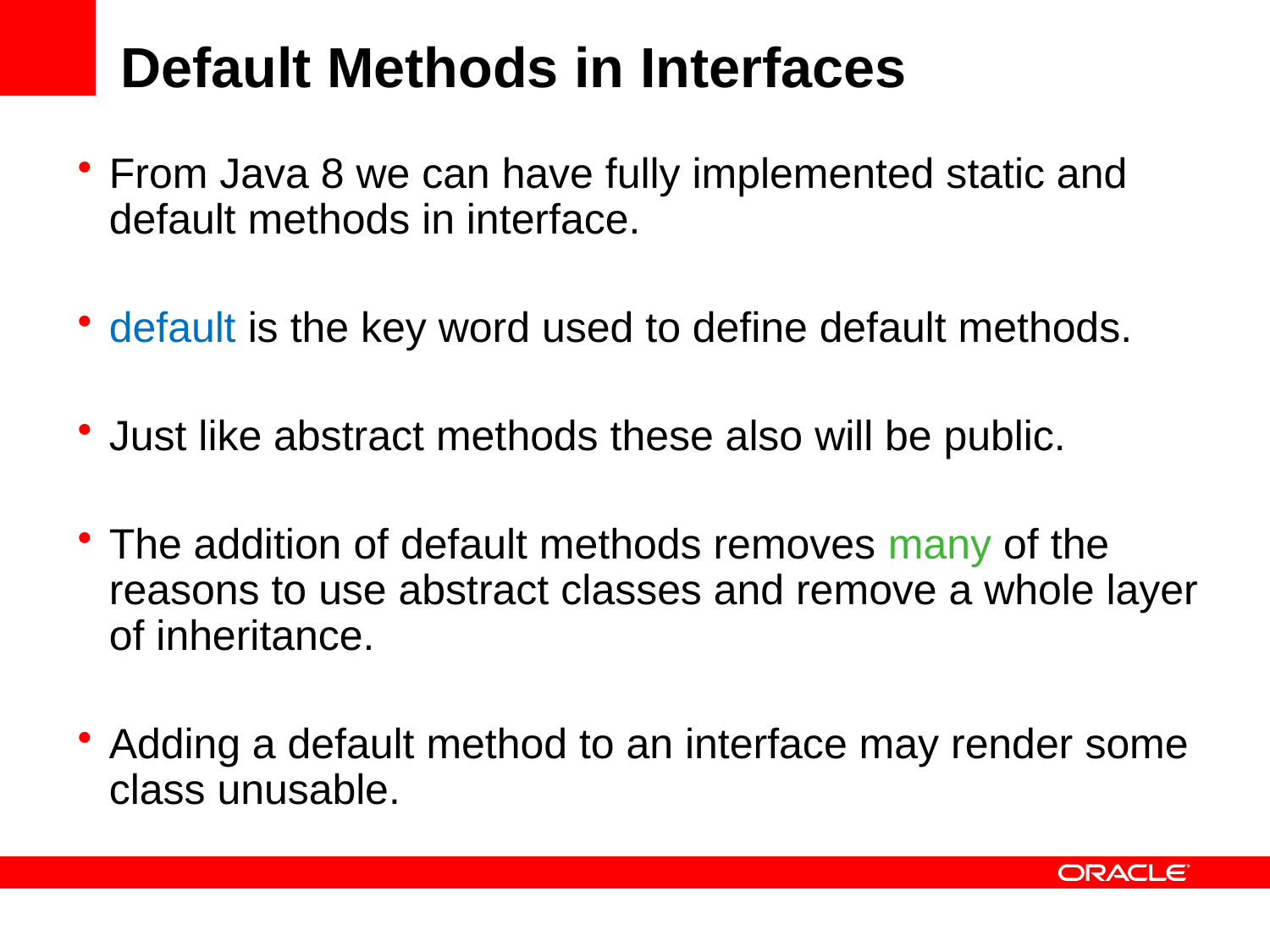

# Default Methods in Interfaces
From Java 8 we can have fully implemented static and default methods in interface.

default is the key word used to define default methods.

Just like abstract methods these also will be public.

The addition of default methods removes many of the reasons to use abstract classes and remove a whole layer of inheritance.

Adding a default method to an interface may render some class unusable.